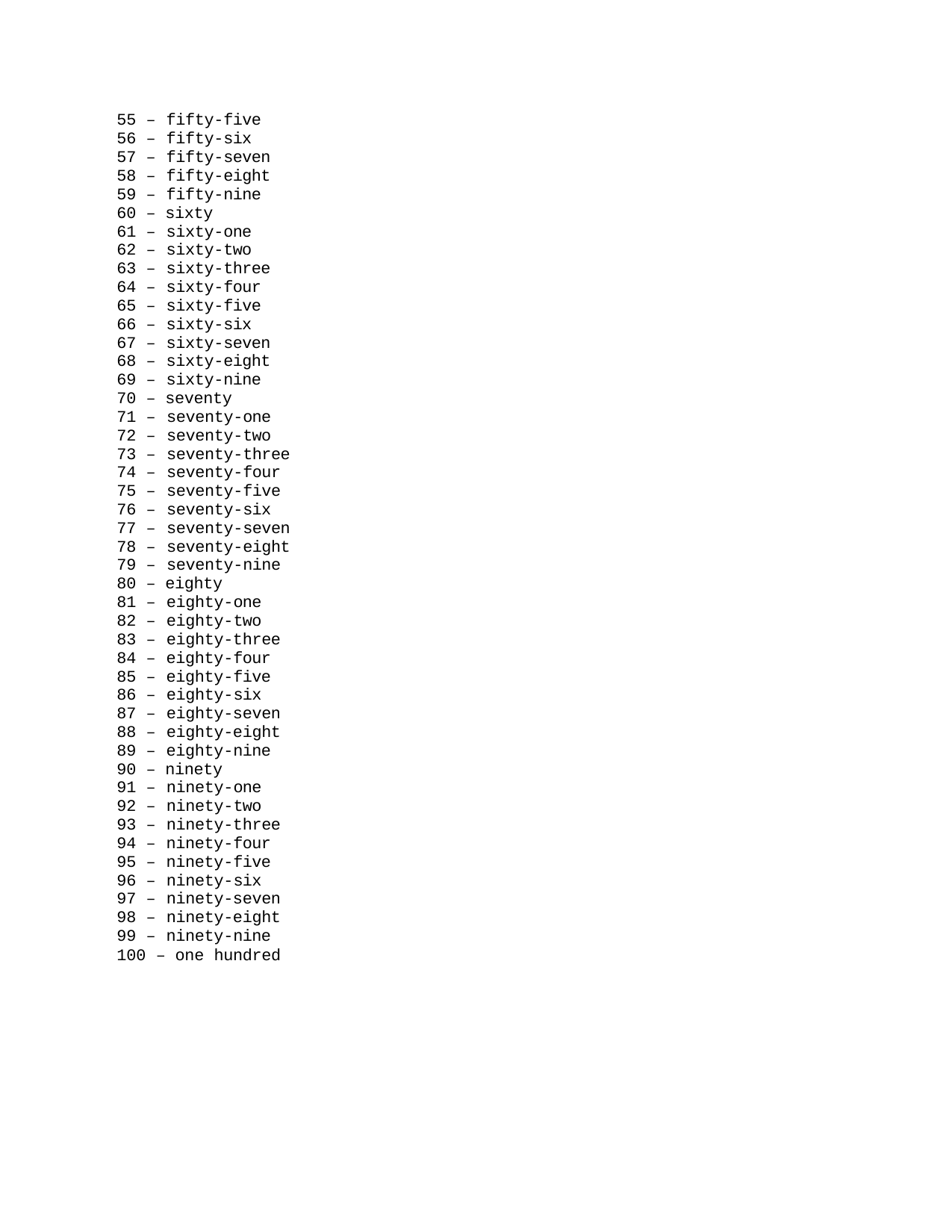

– fifty-five
– fifty-six
– fifty-seven
– fifty-eight
– fifty-nine
– sixty
– sixty-one
– sixty-two
– sixty-three
– sixty-four
– sixty-five
– sixty-six
– sixty-seven
– sixty-eight
– sixty-nine
– seventy
– seventy-one
– seventy-two
– seventy-three
– seventy-four
– seventy-five
– seventy-six
– seventy-seven
– seventy-eight
– seventy-nine
– eighty
– eighty-one
– eighty-two
– eighty-three
– eighty-four
– eighty-five
– eighty-six
– eighty-seven
– eighty-eight
– eighty-nine
– ninety
– ninety-one
– ninety-two
– ninety-three
– ninety-four
– ninety-five
– ninety-six
– ninety-seven
– ninety-eight
– ninety-nine
– one hundred